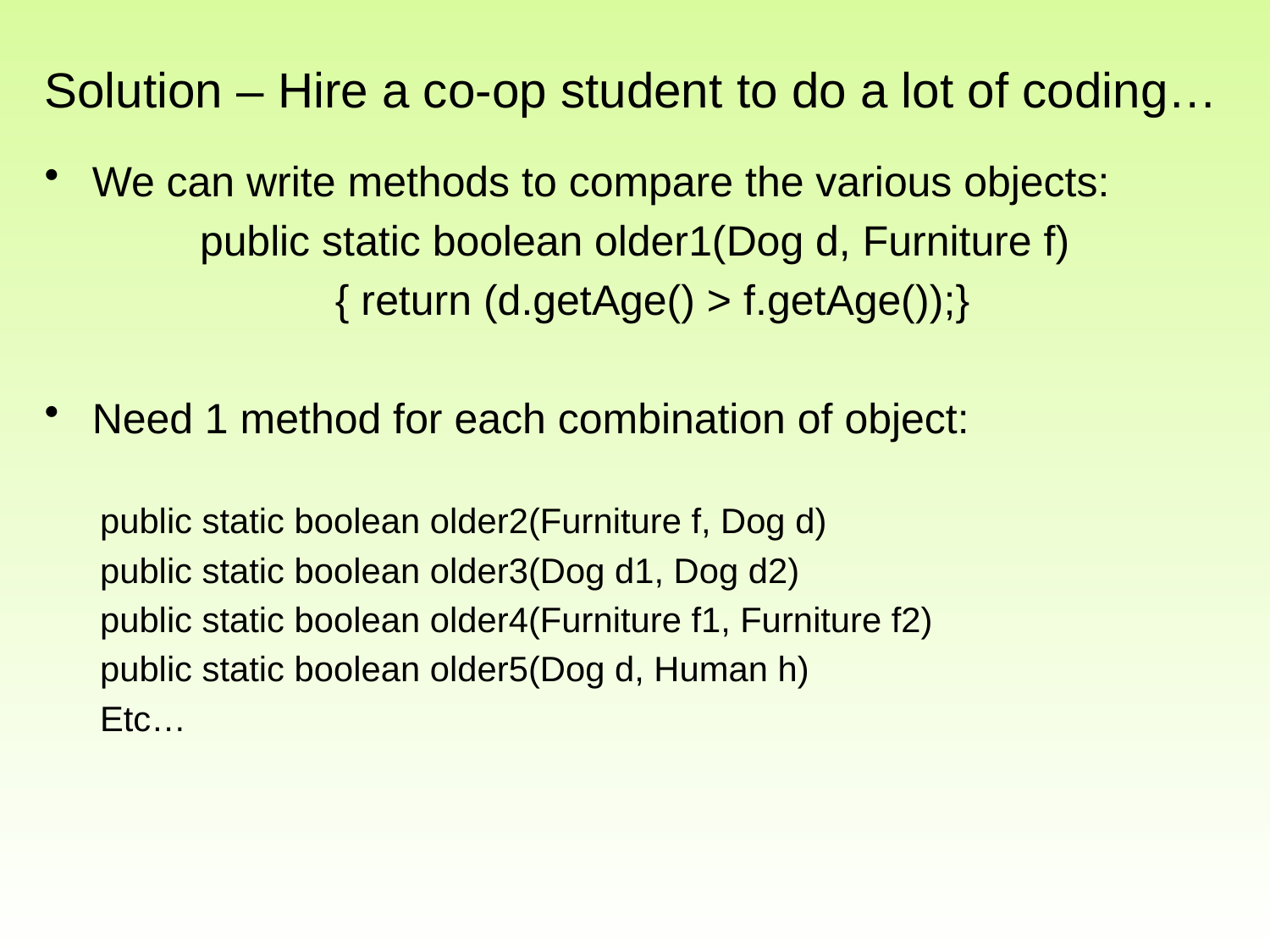

# Solution – Hire a co-op student to do a lot of coding…
We can write methods to compare the various objects:
public static boolean older1(Dog d, Furniture f)
   { return (d.getAge() > f.getAge());}

Need 1 method for each combination of object:

public static boolean older2(Furniture f, Dog d)
public static boolean older3(Dog d1, Dog d2)
public static boolean older4(Furniture f1, Furniture f2)
public static boolean older5(Dog d, Human h)
Etc…